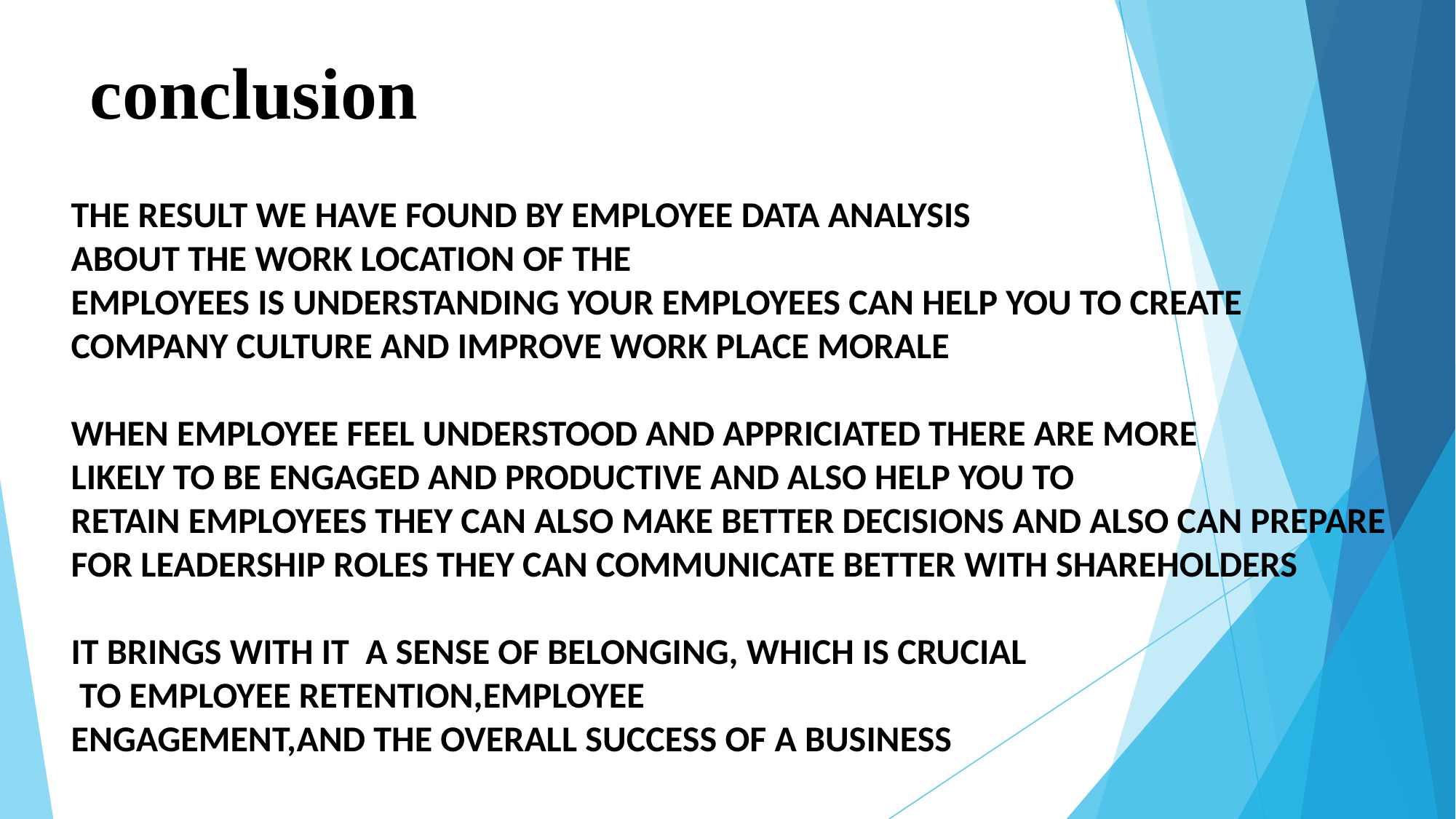

# conclusion
THE RESULT WE HAVE FOUND BY EMPLOYEE DATA ANALYSIS
ABOUT THE WORK LOCATION OF THE
EMPLOYEES IS UNDERSTANDING YOUR EMPLOYEES CAN HELP YOU TO CREATE
COMPANY CULTURE AND IMPROVE WORK PLACE MORALE

WHEN EMPLOYEE FEEL UNDERSTOOD AND APPRICIATED THERE ARE MORE
LIKELY TO BE ENGAGED AND PRODUCTIVE AND ALSO HELP YOU TO
RETAIN EMPLOYEES THEY CAN ALSO MAKE BETTER DECISIONS AND ALSO CAN PREPARE
FOR LEADERSHIP ROLES THEY CAN COMMUNICATE BETTER WITH SHAREHOLDERS

IT BRINGS WITH IT  A SENSE OF BELONGING, WHICH IS CRUCIAL
 TO EMPLOYEE RETENTION,EMPLOYEE
ENGAGEMENT,AND THE OVERALL SUCCESS OF A BUSINESS